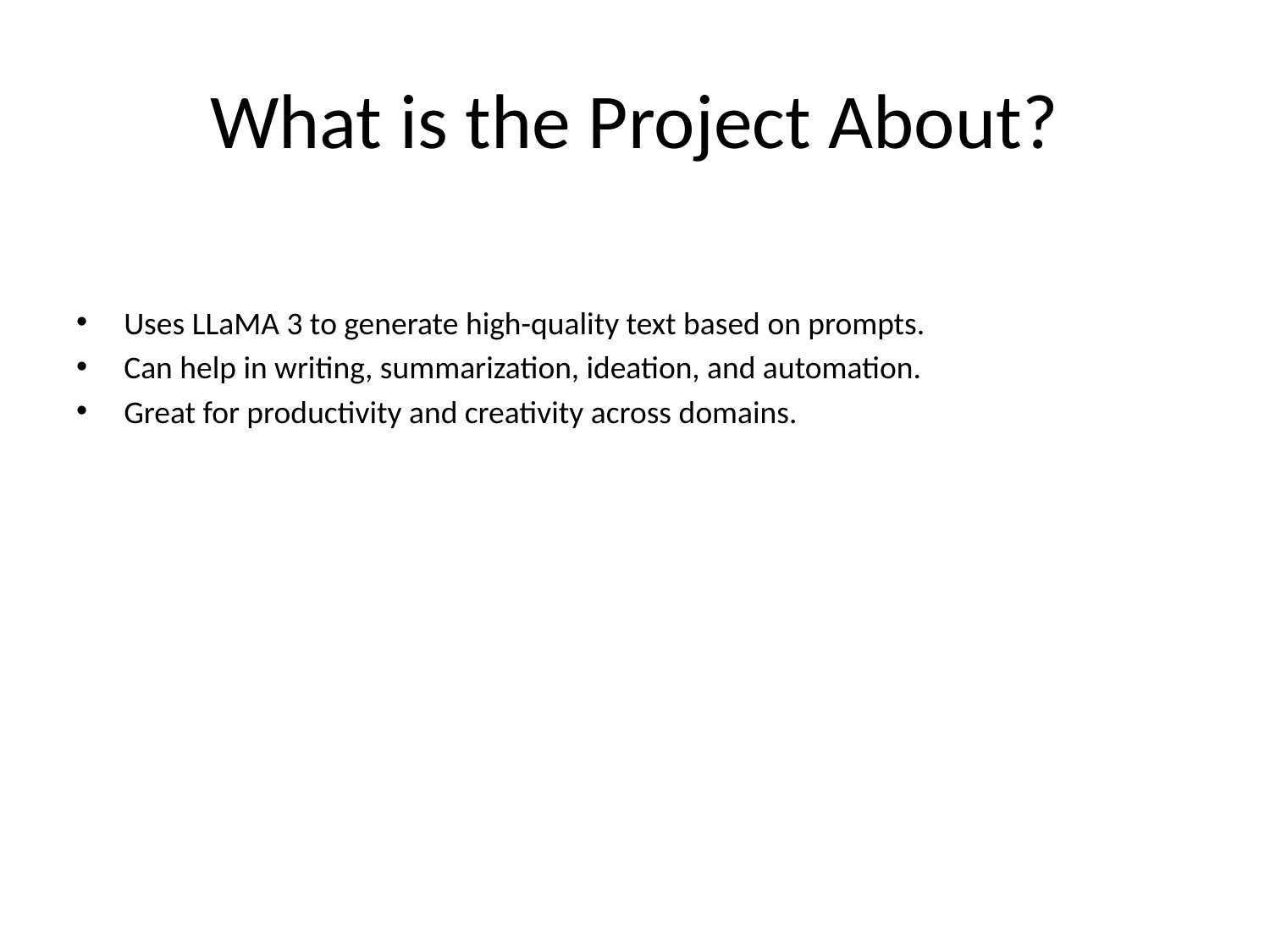

# What is the Project About?

Uses LLaMA 3 to generate high-quality text based on prompts.
Can help in writing, summarization, ideation, and automation.
Great for productivity and creativity across domains.